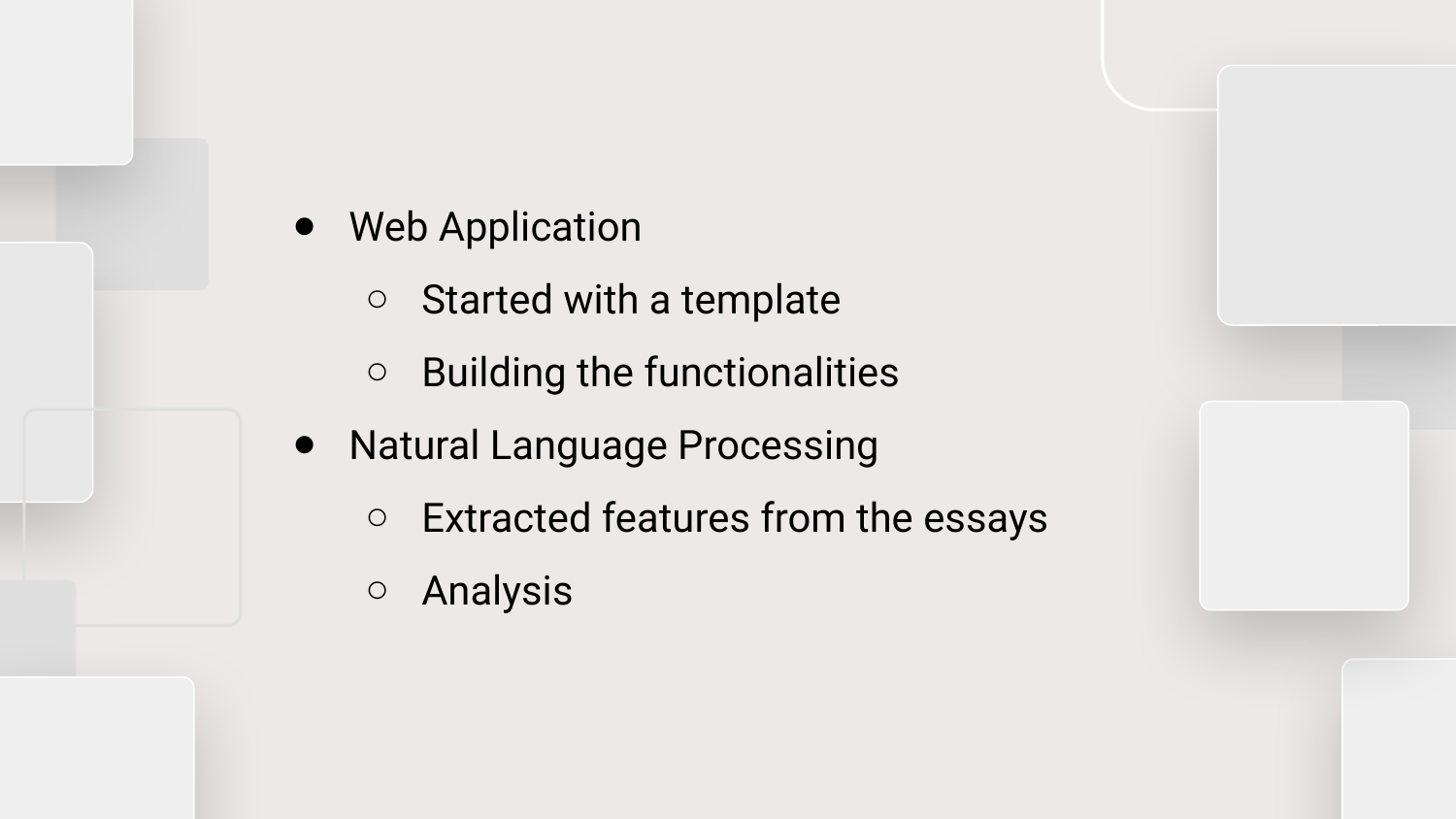

Web Application
Started with a template
Building the functionalities
Natural Language Processing
Extracted features from the essays
Analysis